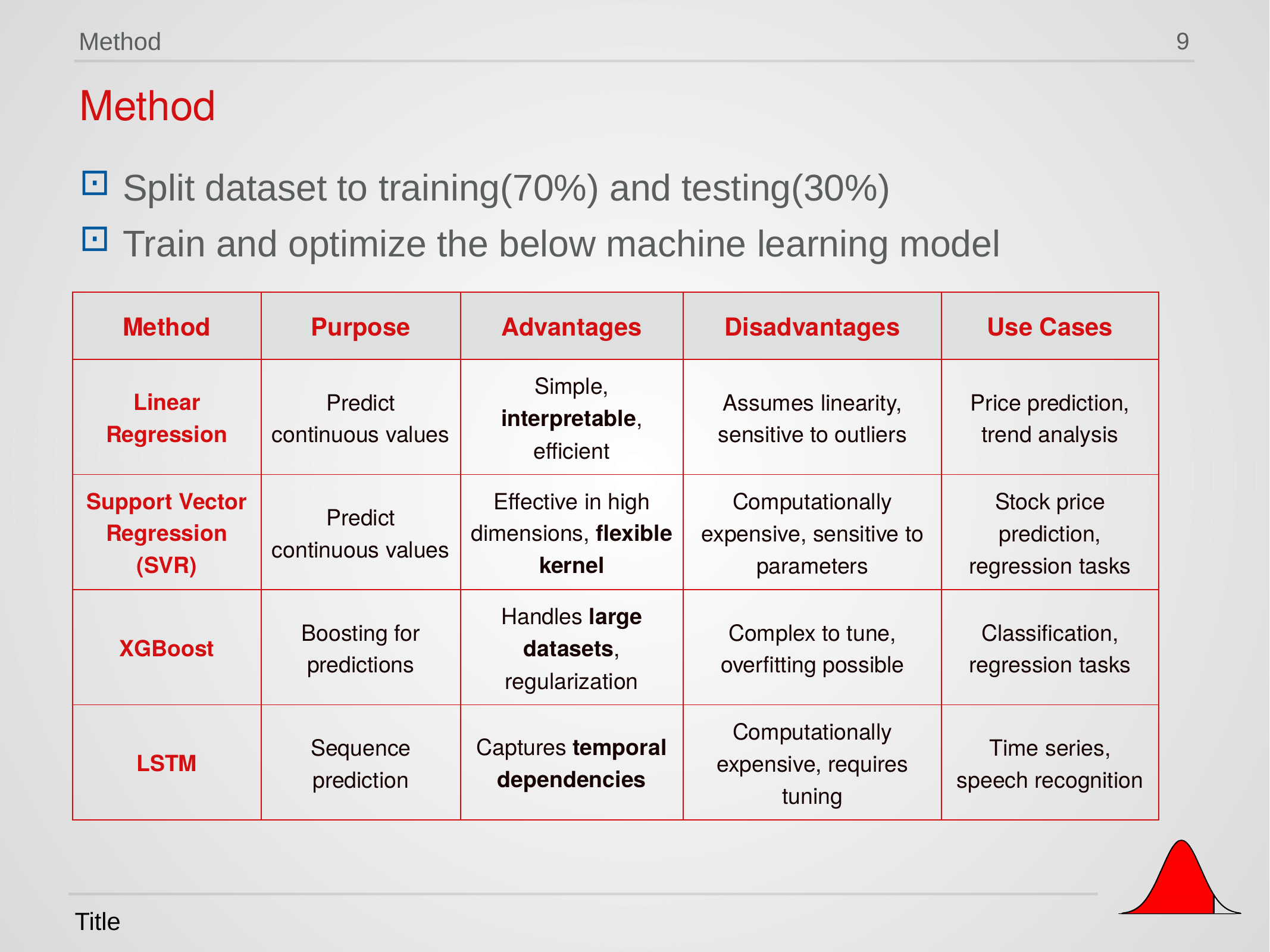

Method
9
Method
Split dataset to training(70%) and testing(30%)
Train and optimize the below machine learning model
| Method | Purpose | Advantages | Disadvantages | Use Cases |
| --- | --- | --- | --- | --- |
| Linear Regression | Predict continuous values | Simple, interpretable, efficient | Assumes linearity, sensitive to outliers | Price prediction, trend analysis |
| Support Vector Regression (SVR) | Predict continuous values | Effective in high dimensions, flexible kernel | Computationally expensive, sensitive to parameters | Stock price prediction, regression tasks |
| XGBoost | Boosting for predictions | Handles large datasets, regularization | Complex to tune, overfitting possible | Classification, regression tasks |
| LSTM | Sequence prediction | Captures temporal dependencies | Computationally expensive, requires tuning | Time series, speech recognition |
Title